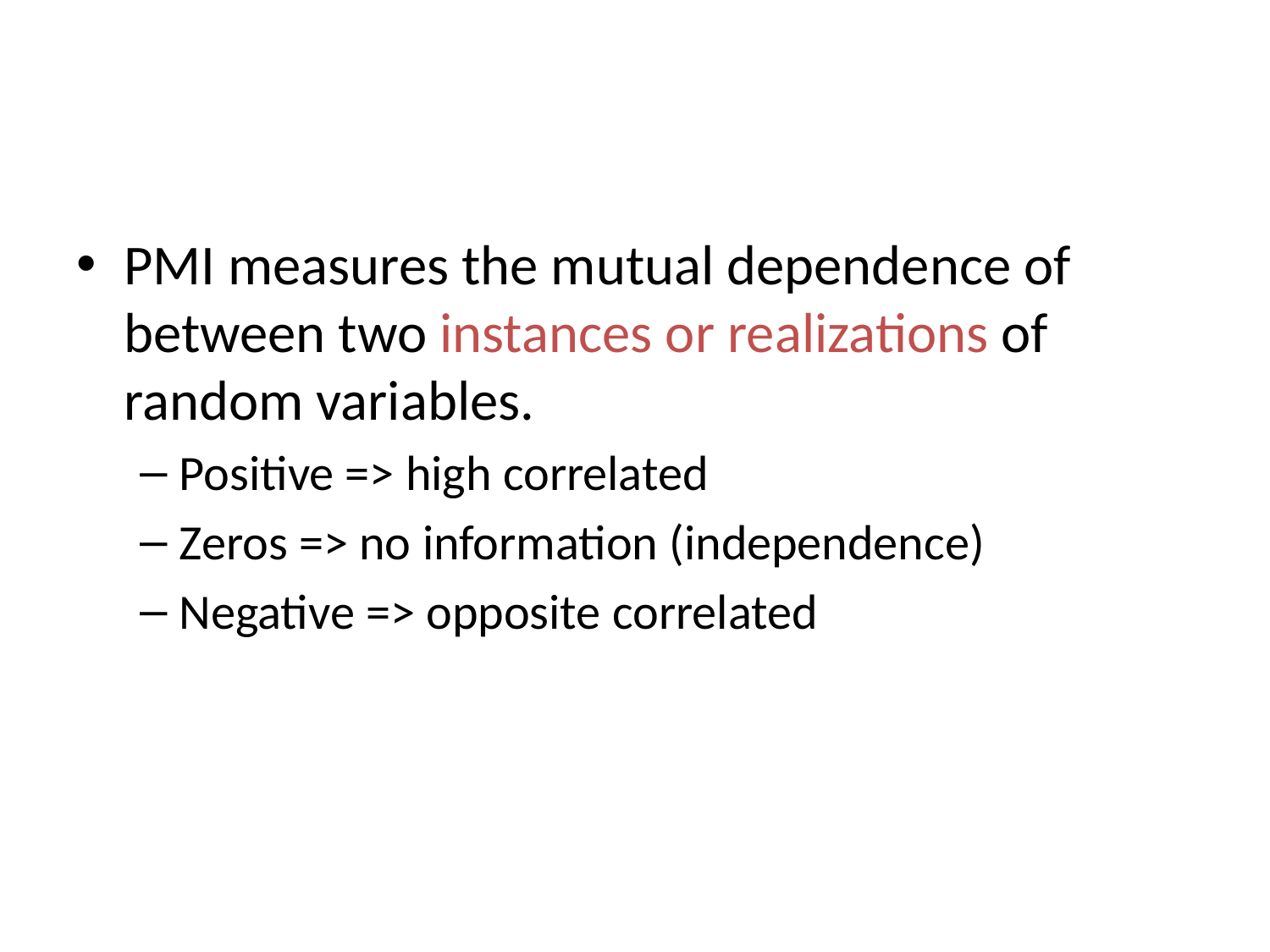

#
PMI measures the mutual dependence of between two instances or realizations of random variables.
Positive => high correlated
Zeros => no information (independence)
Negative => opposite correlated